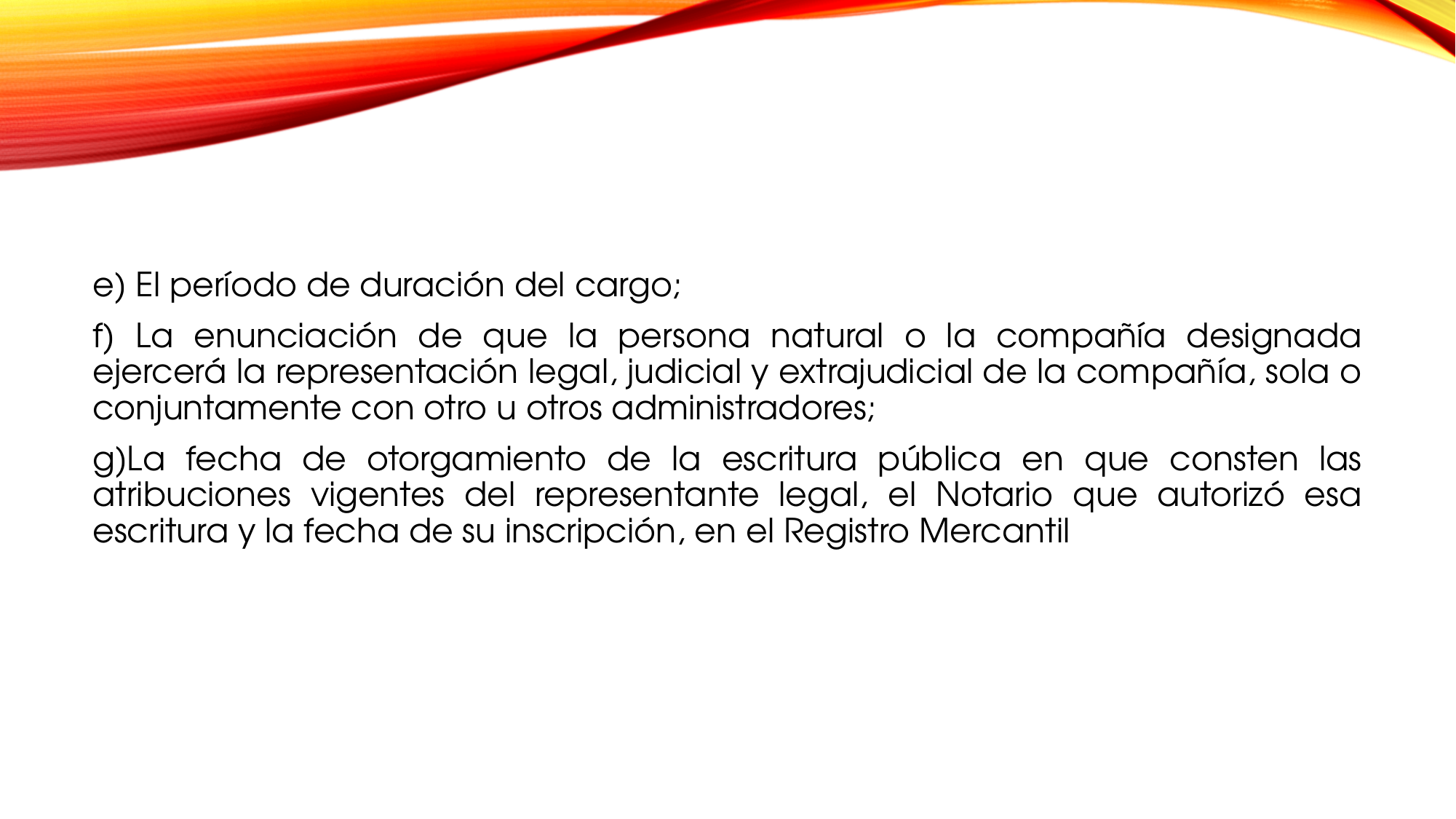

e) El período de duración del cargo;
f) La enunciación de que la persona natural o la compañía designada ejercerá la representación legal, judicial y extrajudicial de la compañía, sola o conjuntamente con otro u otros administradores;
g)La fecha de otorgamiento de la escritura pública en que consten las atribuciones vigentes del representante legal, el Notario que autorizó esa escritura y la fecha de su inscripción, en el Registro Mercantil